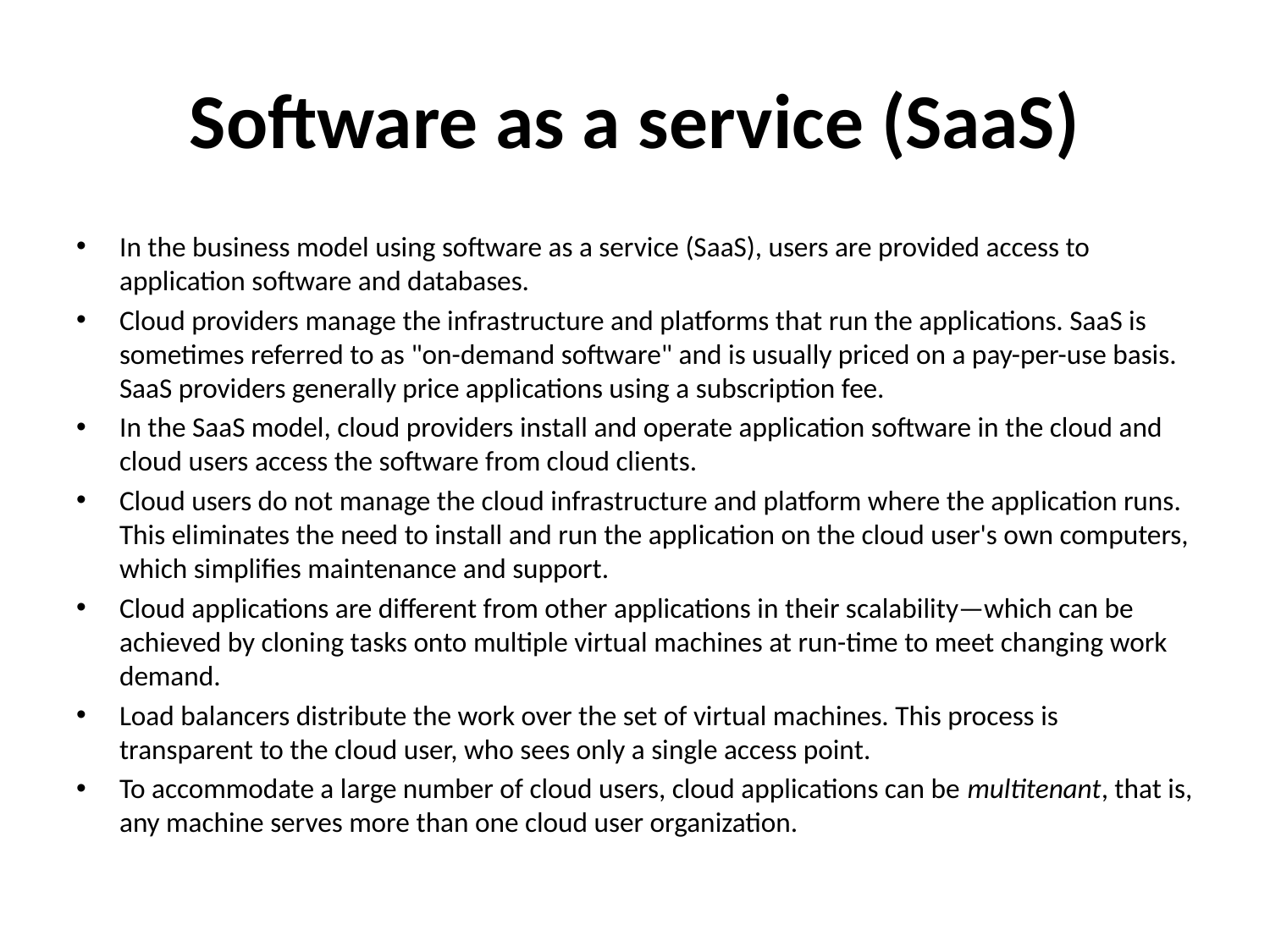

# Software as a service (SaaS)
In the business model using software as a service (SaaS), users are provided access to application software and databases.
Cloud providers manage the infrastructure and platforms that run the applications. SaaS is sometimes referred to as "on-demand software" and is usually priced on a pay-per-use basis. SaaS providers generally price applications using a subscription fee.
In the SaaS model, cloud providers install and operate application software in the cloud and cloud users access the software from cloud clients.
Cloud users do not manage the cloud infrastructure and platform where the application runs. This eliminates the need to install and run the application on the cloud user's own computers, which simplifies maintenance and support.
Cloud applications are different from other applications in their scalability—which can be achieved by cloning tasks onto multiple virtual machines at run-time to meet changing work demand.
Load balancers distribute the work over the set of virtual machines. This process is transparent to the cloud user, who sees only a single access point.
To accommodate a large number of cloud users, cloud applications can be multitenant, that is, any machine serves more than one cloud user organization.